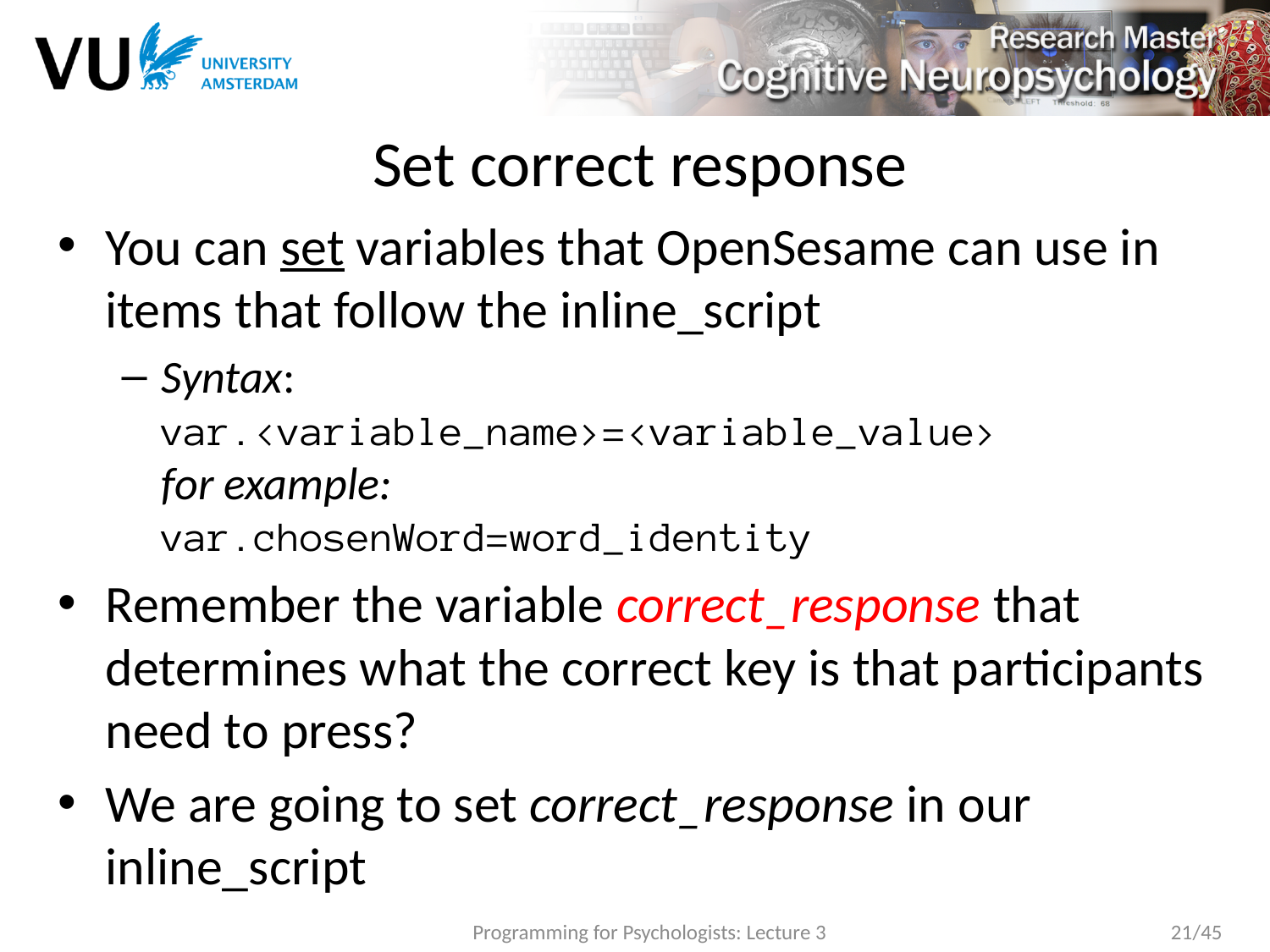

# Set correct response
You can set variables that OpenSesame can use in items that follow the inline_script
Syntax:
var.<variable_name>=<variable_value>
for example:
var.chosenWord=word_identity
Remember the variable correct_response that determines what the correct key is that participants need to press?
We are going to set correct_response in our inline_script

Programming for Psychologists: Lecture 3
21/45